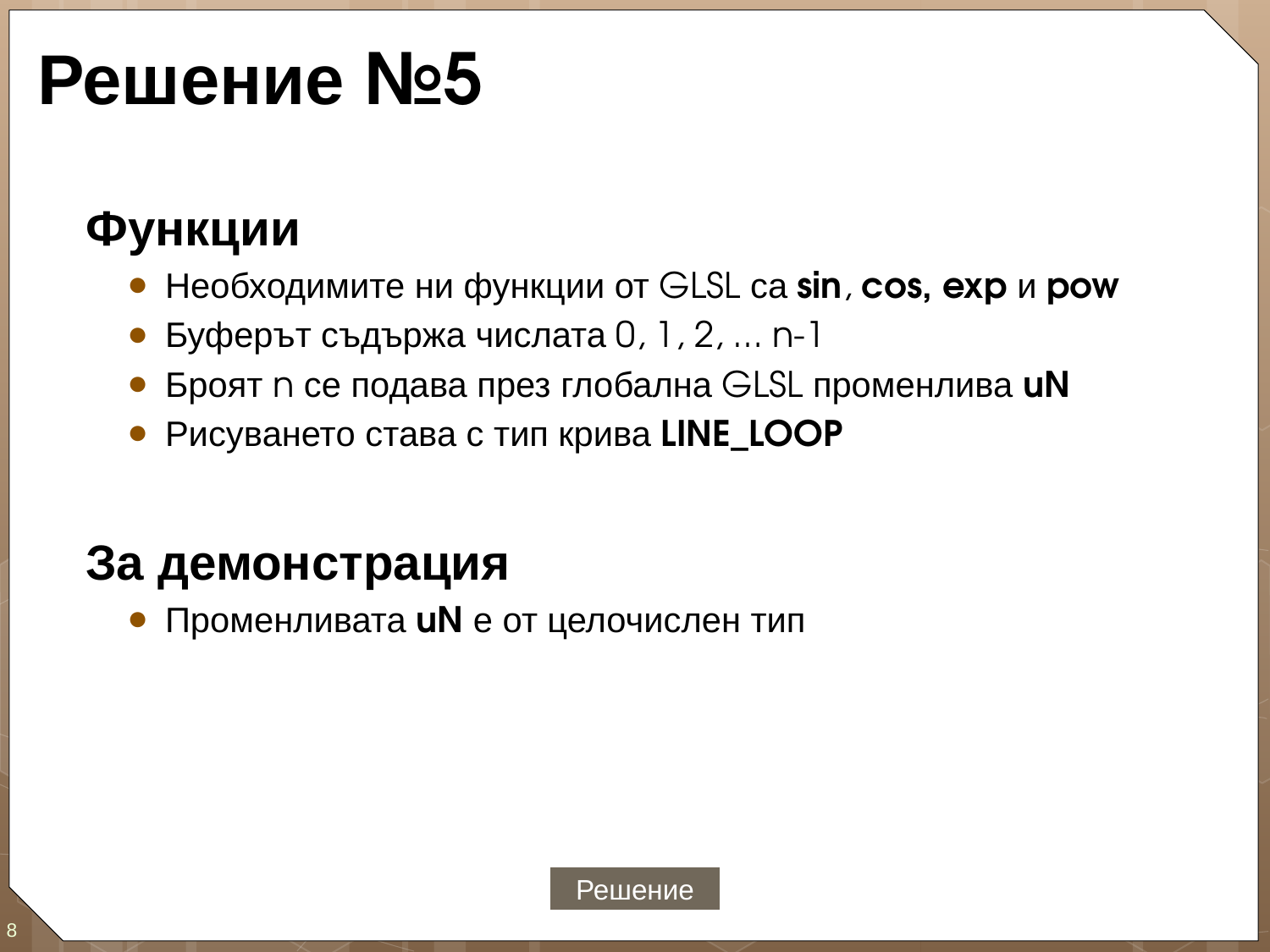

# Решение №5
Функции
Необходимите ни функции от GLSL са sin, cos, exp и pow
Буферът съдържа числата 0, 1, 2, … n-1
Броят n се подава през глобална GLSL променлива uN
Рисуването става с тип крива LINE_LOOP

За демонстрация
Променливата uN е от целочислен тип
Решение